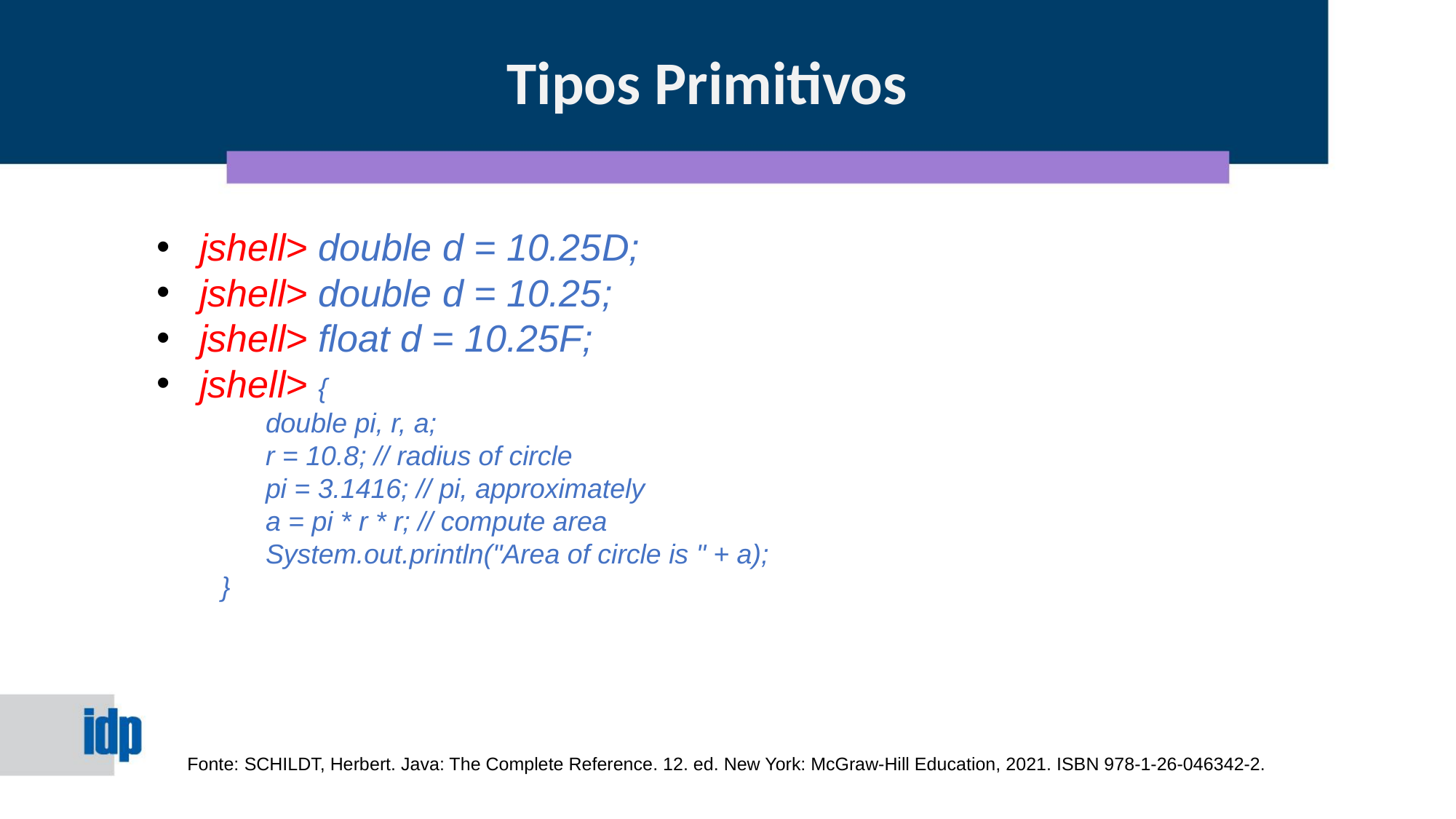

Tipos Primitivos
jshell> double d = 10.25D;
jshell> double d = 10.25;
jshell> float d = 10.25F;
jshell> {
		double pi, r, a;
		r = 10.8; // radius of circle
		pi = 3.1416; // pi, approximately
		a = pi * r * r; // compute area
		System.out.println("Area of circle is " + a);
	}
Fonte: SCHILDT, Herbert. Java: The Complete Reference. 12. ed. New York: McGraw-Hill Education, 2021. ISBN 978-1-26-046342-2.